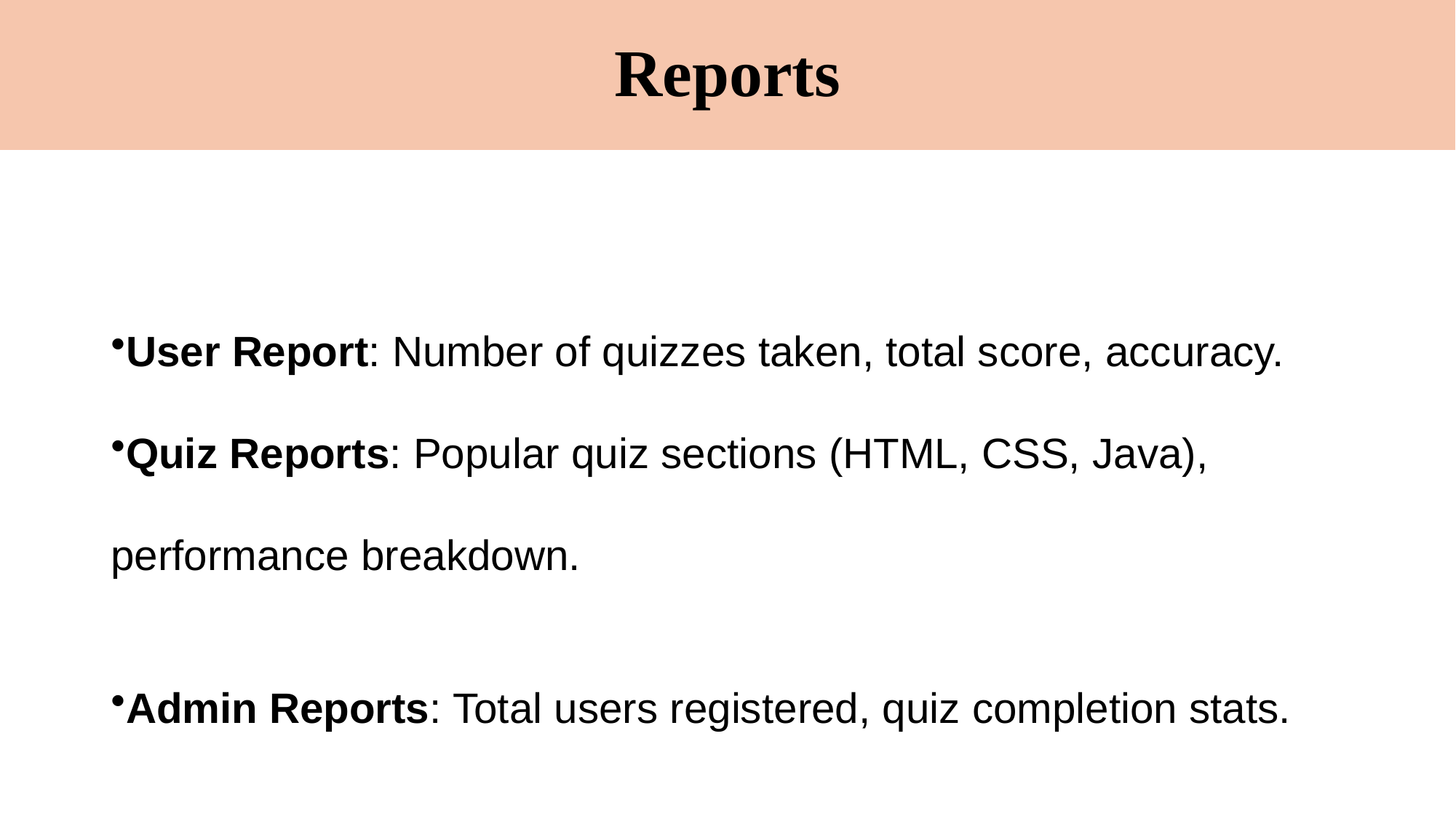

# Reports
User Report: Number of quizzes taken, total score, accuracy.
Quiz Reports: Popular quiz sections (HTML, CSS, Java), performance breakdown.
Admin Reports: Total users registered, quiz completion stats.